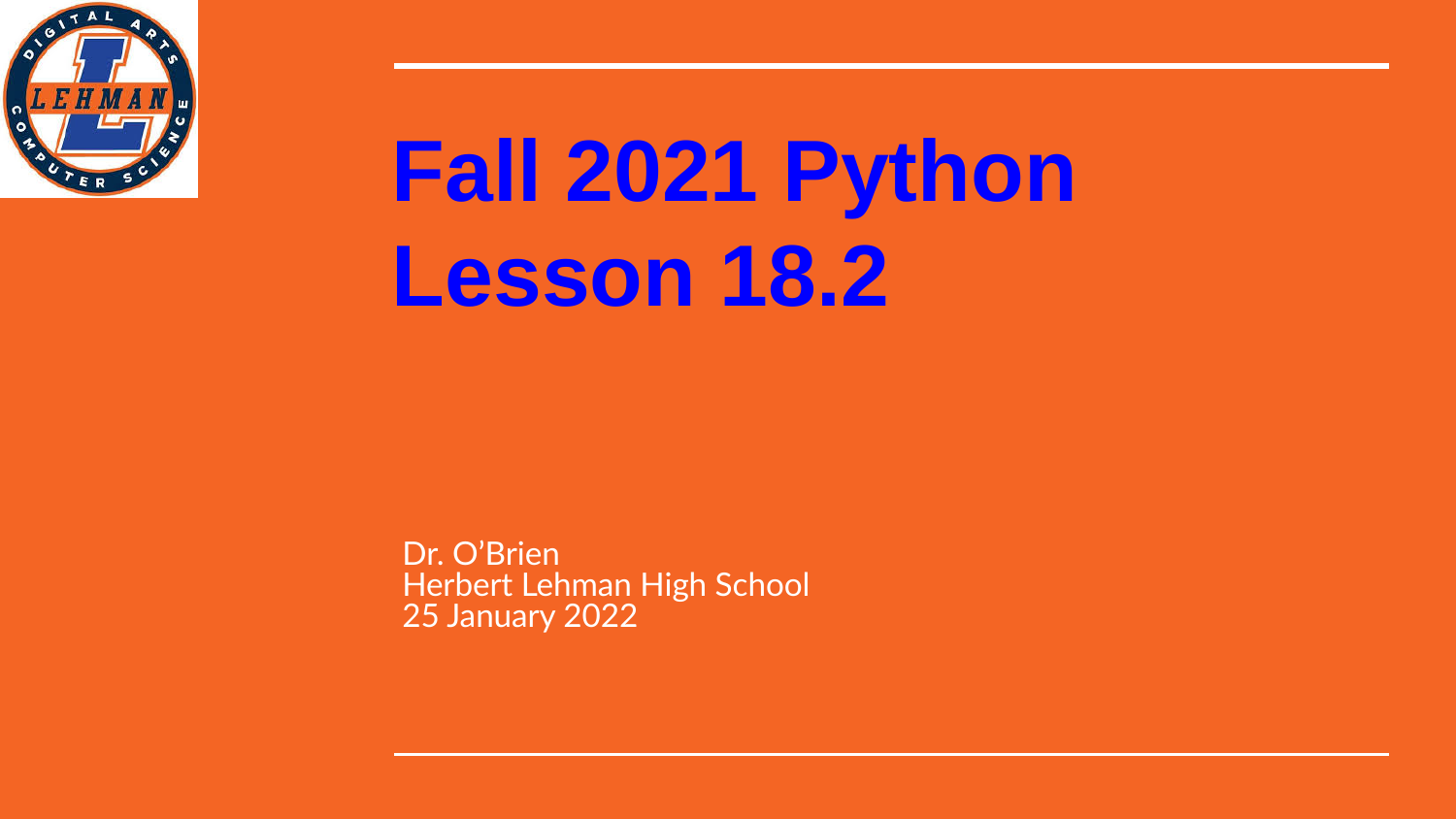

# Fall 2021 Python
Lesson 18.2
Dr. O’Brien
Herbert Lehman High School
25 January 2022